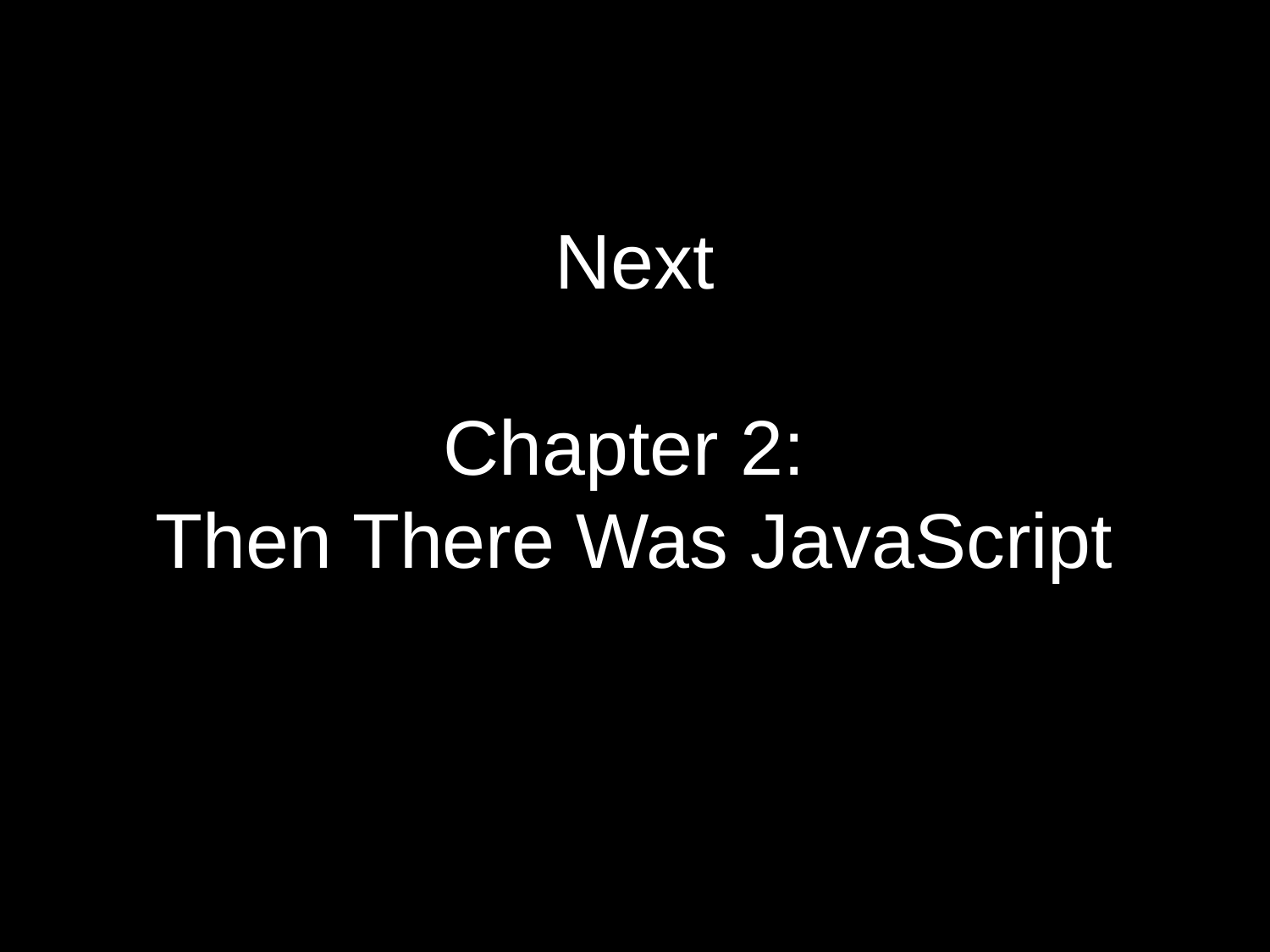

# Next Chapter 2: Then There Was JavaScript